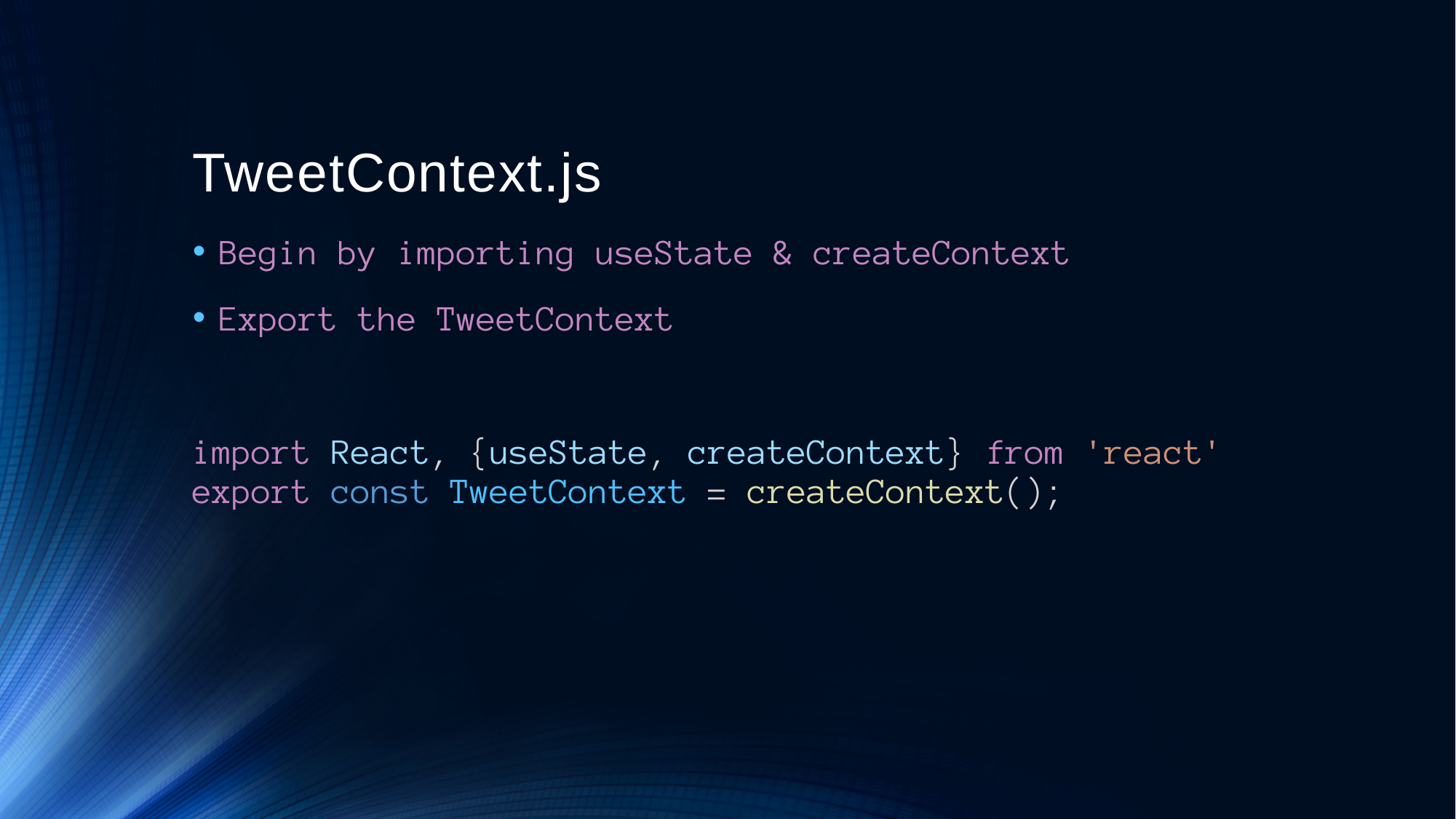

# TweetContext.js
Begin by importing useState & createContext
Export the TweetContext

import React, {useState, createContext} from 'react'
export const TweetContext = createContext();